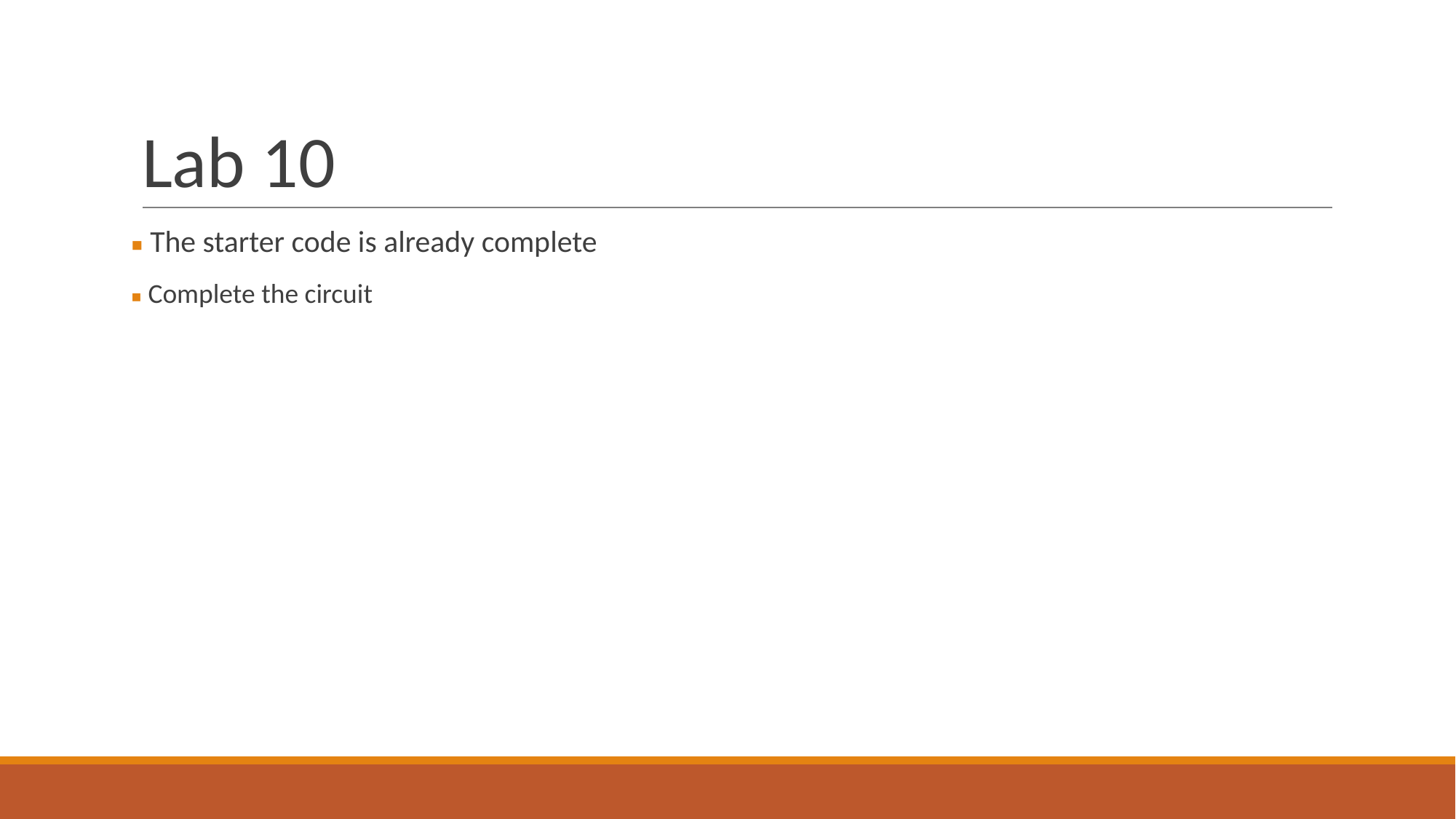

# Lab 10
 The starter code is already complete
 Complete the circuit